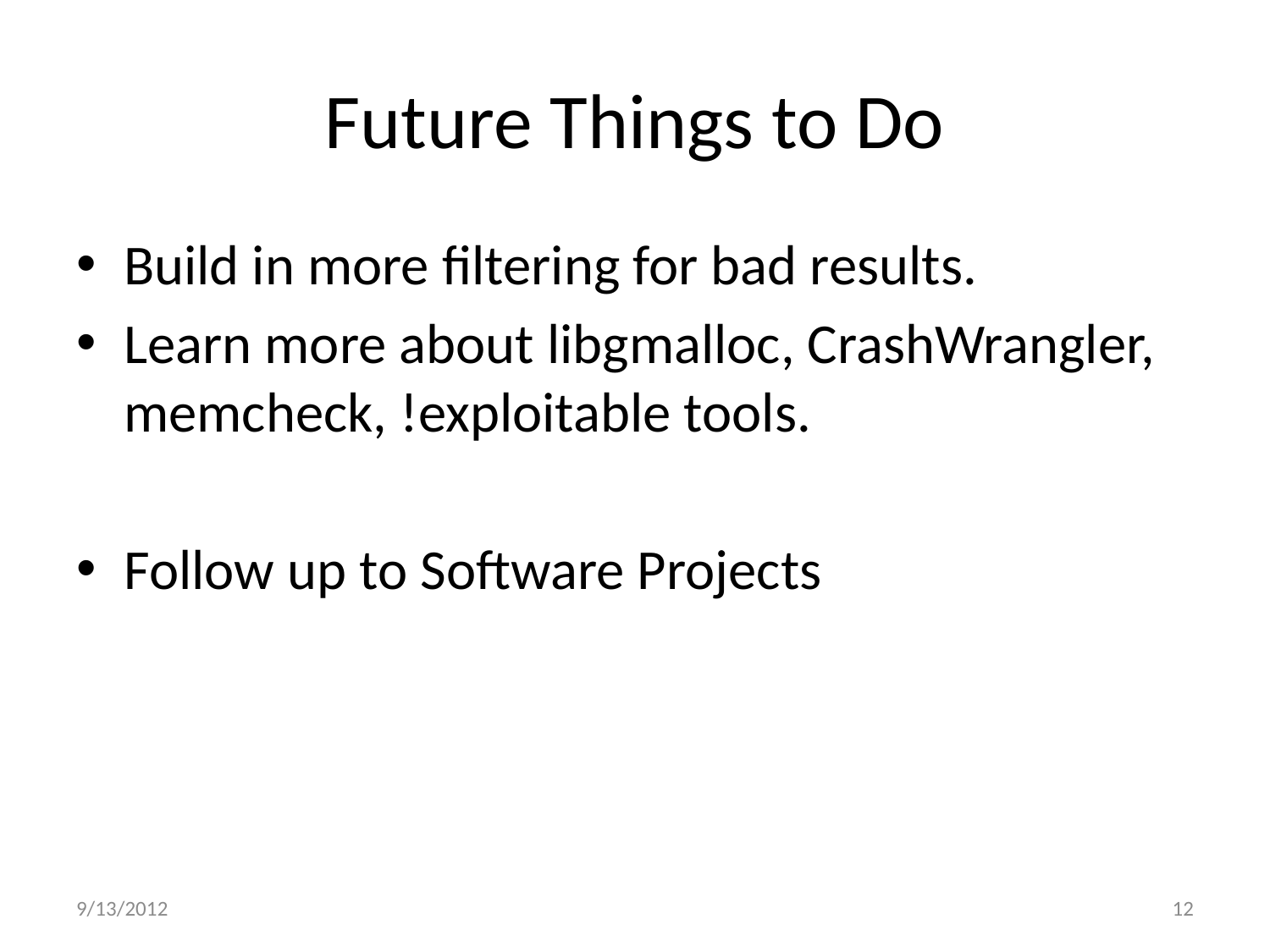

# Future Things to Do
Build in more filtering for bad results.
Learn more about libgmalloc, CrashWrangler, memcheck, !exploitable tools.

Follow up to Software Projects
9/13/2012
12